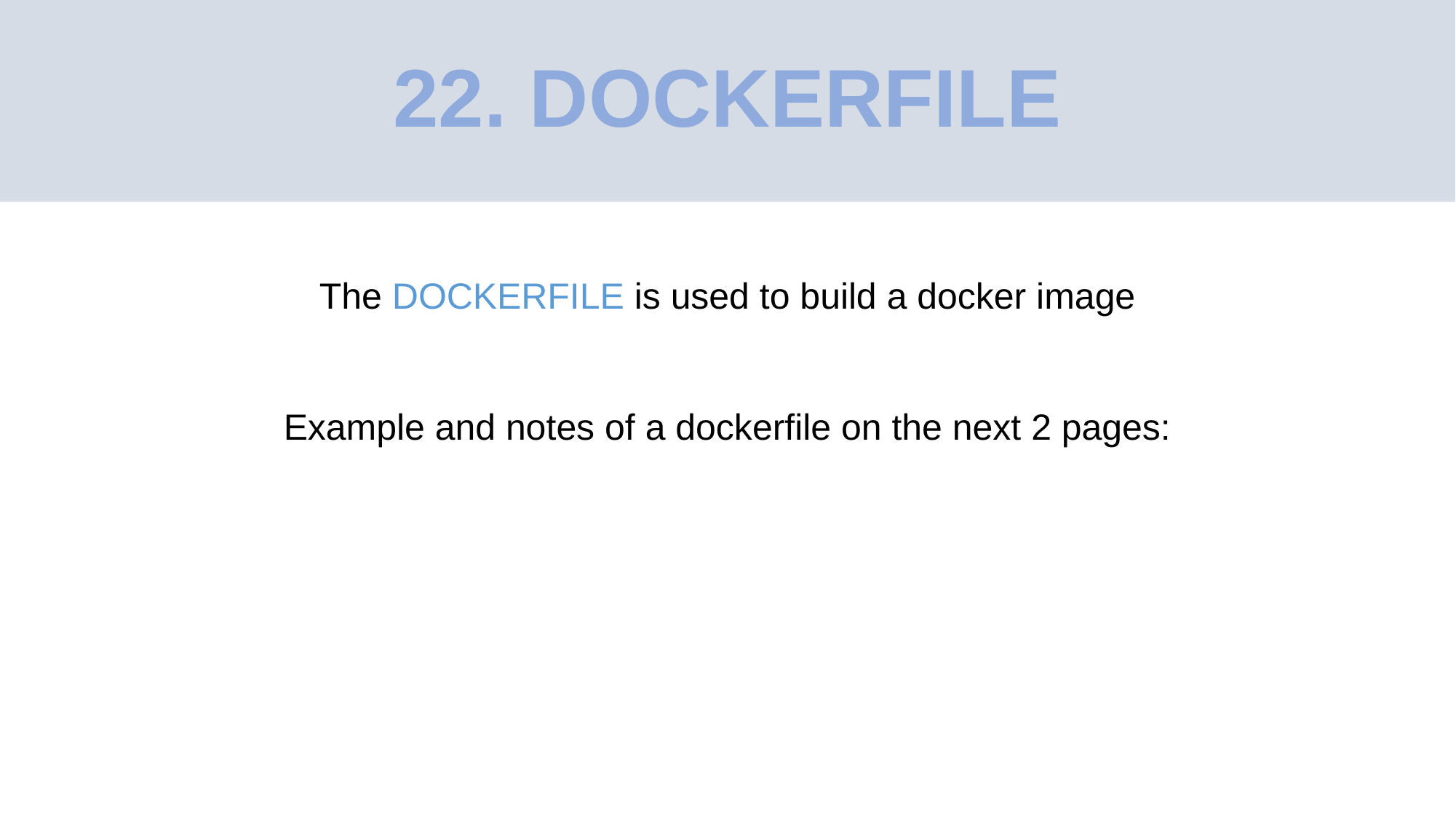

# 22. DOCKERFILE

The DOCKERFILE is used to build a docker image

Example and notes of a dockerfile on the next 2 pages: